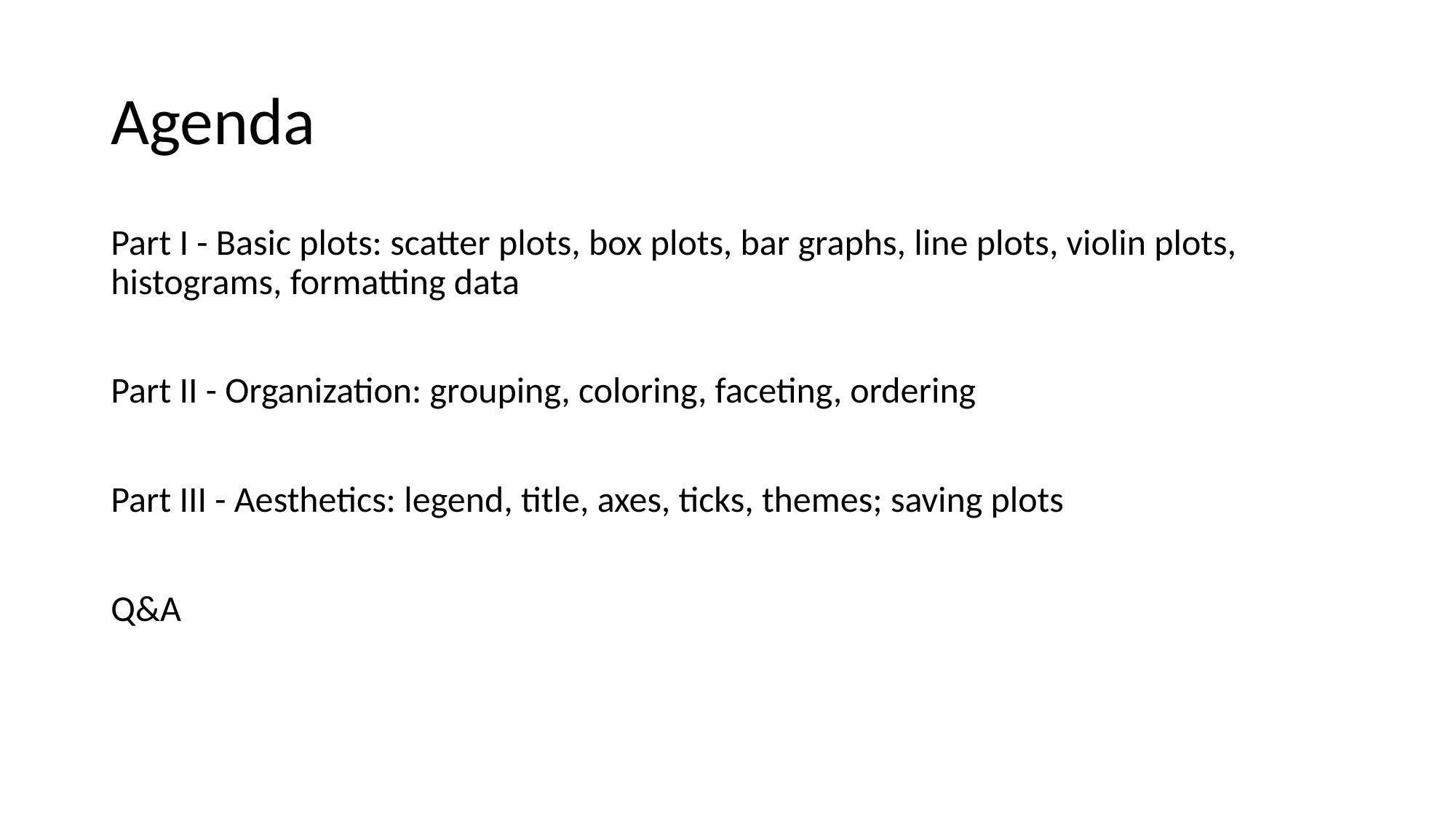

# Agenda
Part I - Basic plots: scatter plots, box plots, bar graphs, line plots, violin plots, histograms, formatting data

Part II - Organization: grouping, coloring, faceting, ordering

Part III - Aesthetics: legend, title, axes, ticks, themes; saving plots

Q&A